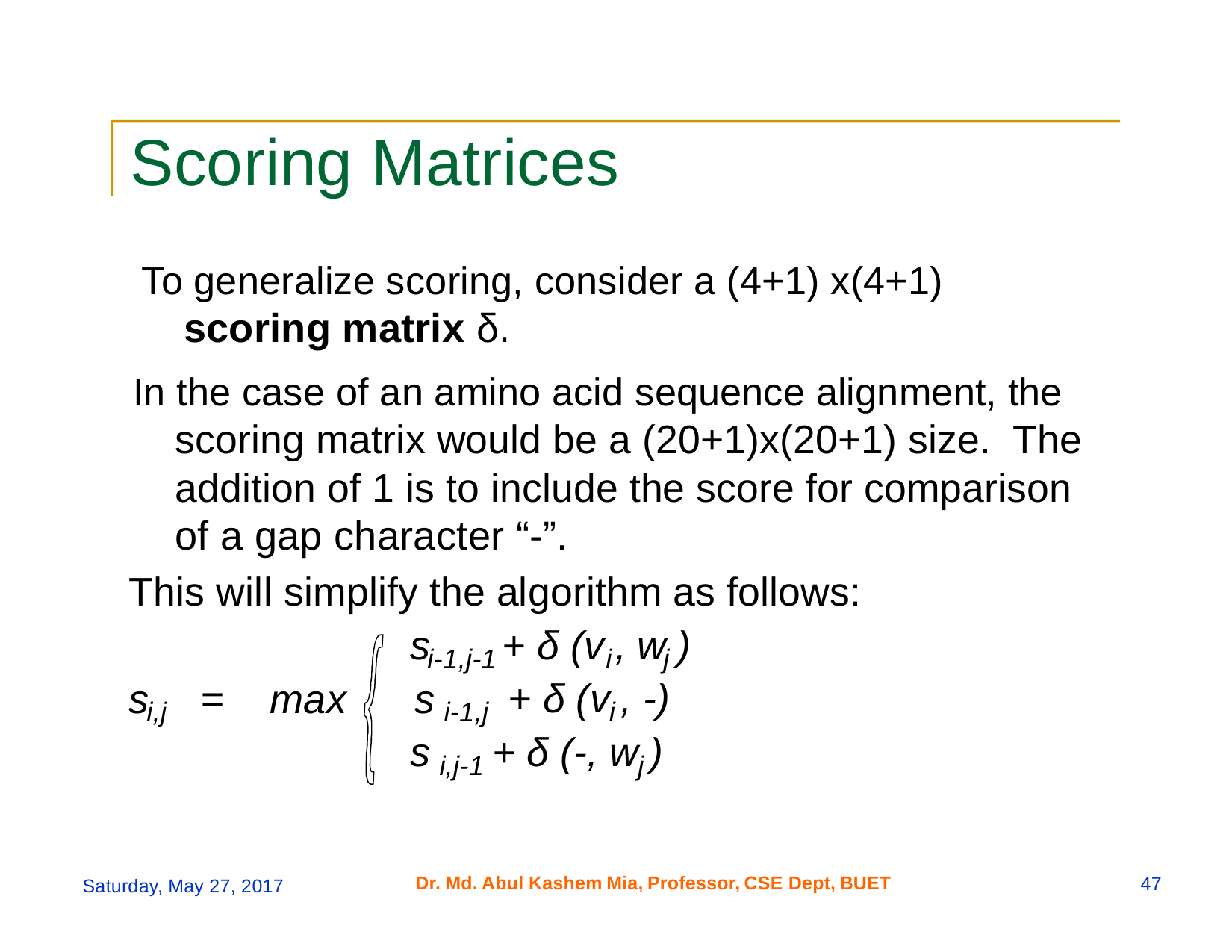

Scoring Matrices

To generalize scoring, consider a (4+1) x(4+1)
scoring matrix δ.
In the case of an amino acid sequence alignment, the
scoring matrix would be a (20+1)x(20+1) size.  The
addition of 1 is to include the score for comparison
of a gap character “-”.
This will simplify the algorithm as follows:
s
+ δ (v , w )

i-1,j-1
i
j
s
=    max      s
+ δ (v , -)
i,j
i-1,j
i
s
+ δ (-, w )
i,j-1
j
Dr.
Md.
Abul
Kashem
Mia,
Professor,
CSE Dept,
BUET
47
Saturday, May 27, 2017